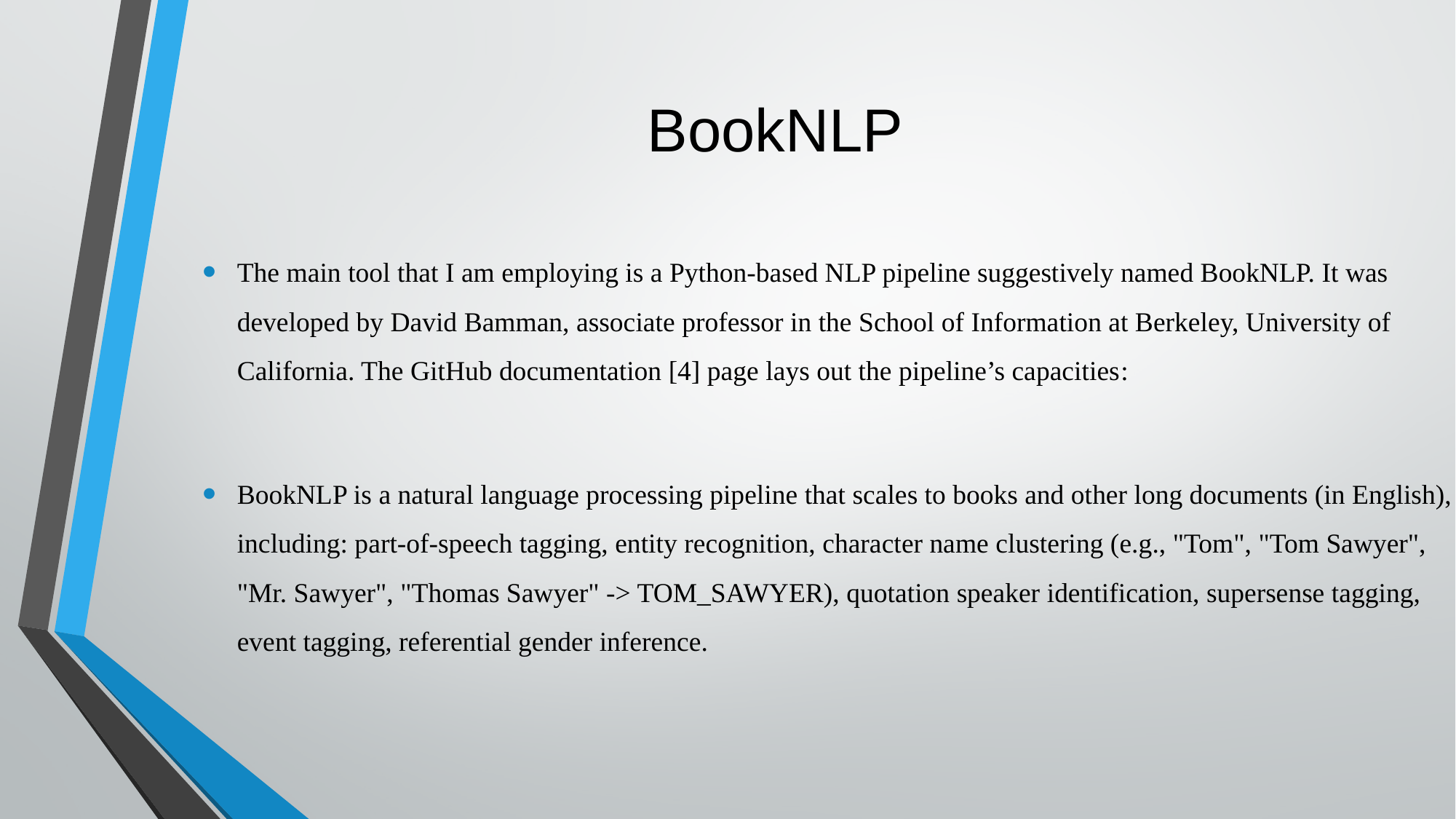

# BookNLP
The main tool that I am employing is a Python-based NLP pipeline suggestively named BookNLP. It was developed by David Bamman, associate professor in the School of Information at Berkeley, University of California. The GitHub documentation [4] page lays out the pipeline’s capacities:

BookNLP is a natural language processing pipeline that scales to books and other long documents (in English), including: part-of-speech tagging, entity recognition, character name clustering (e.g., "Tom", "Tom Sawyer", "Mr. Sawyer", "Thomas Sawyer" -> TOM_SAWYER), quotation speaker identification, supersense tagging, event tagging, referential gender inference.